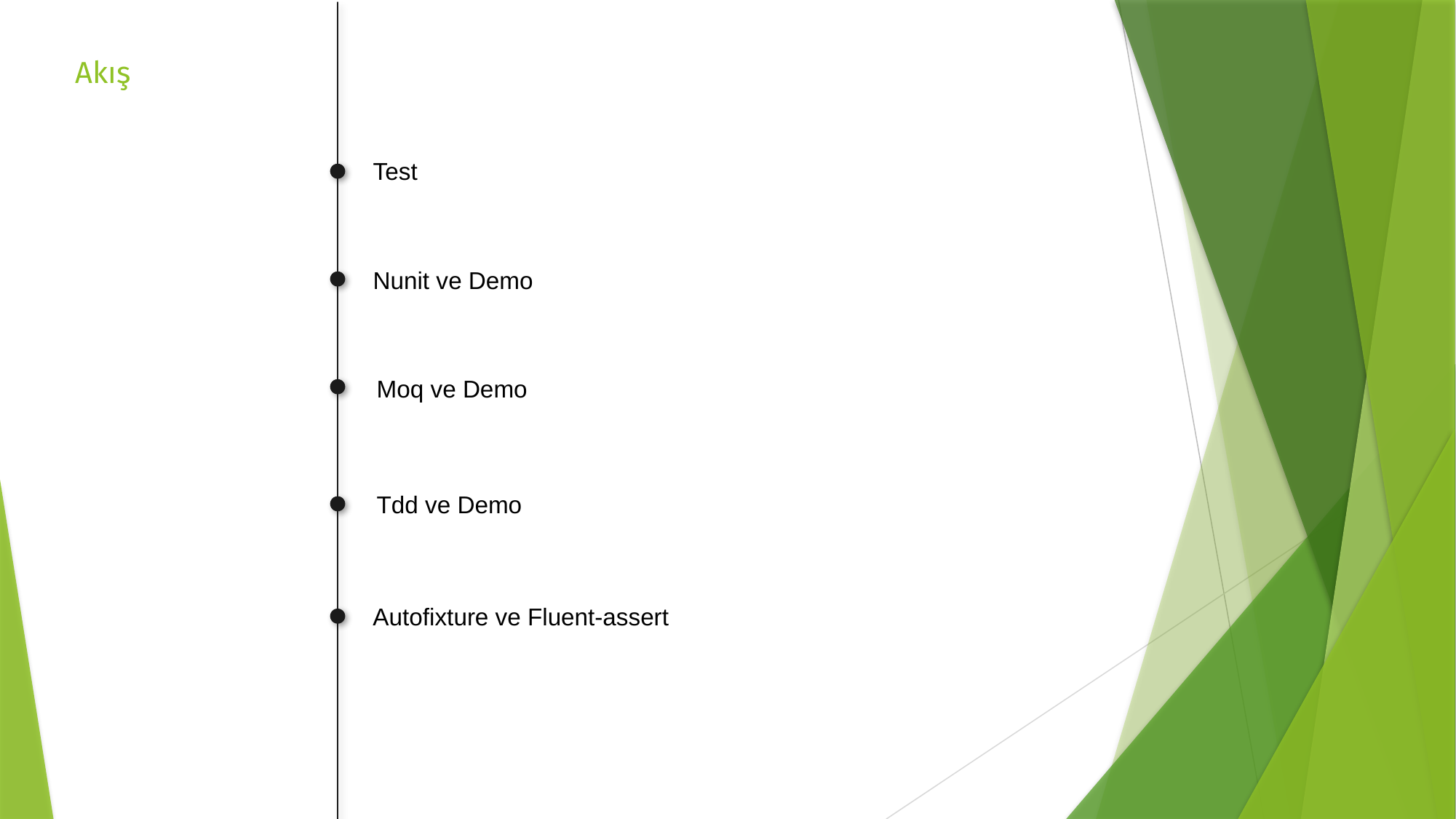

Akış
Test

Nunit ve Demo

Moq ve Demo

Tdd ve Demo

Autofixture ve Fluent-assert